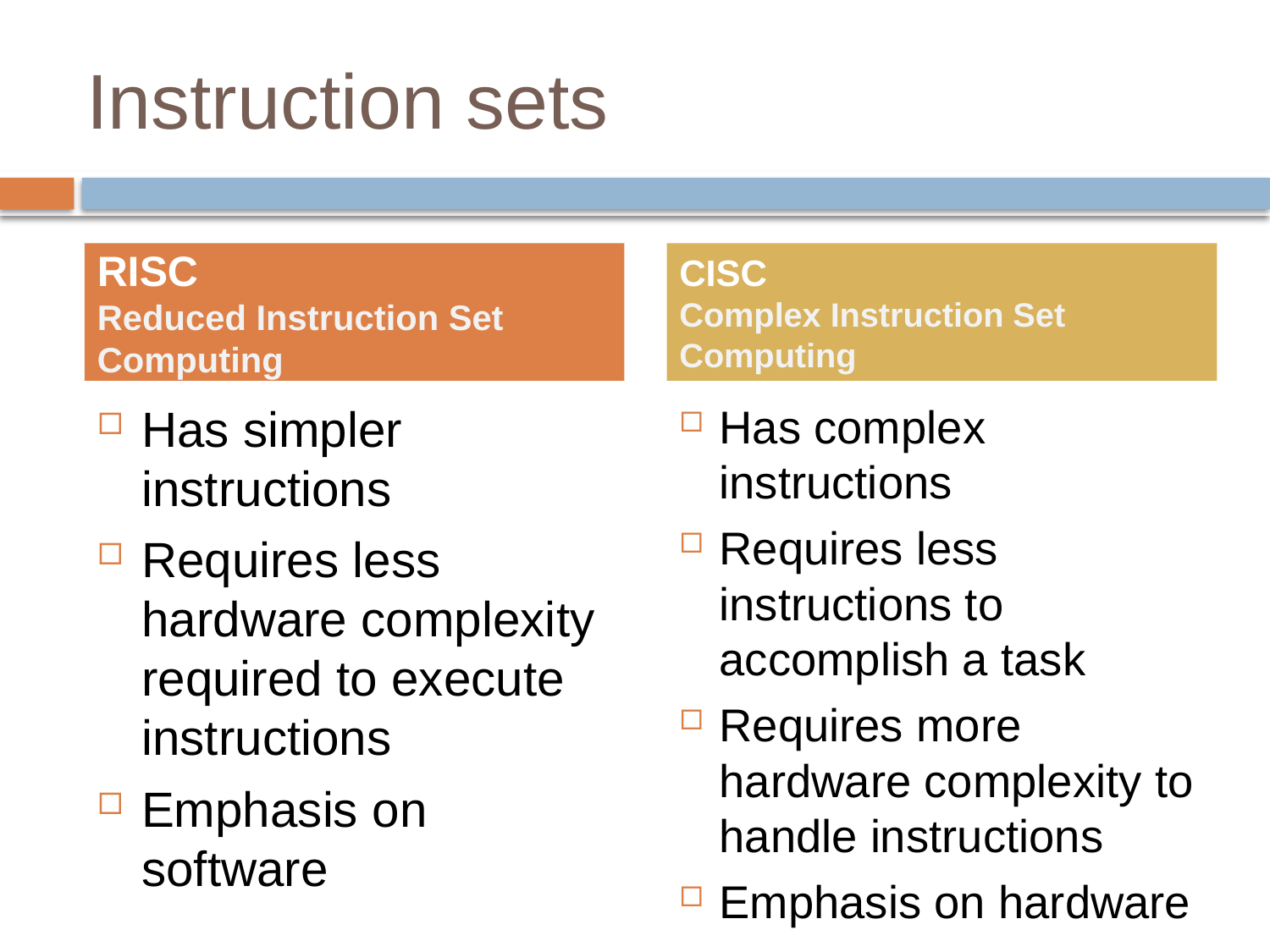

# Instruction sets
RISC
Reduced Instruction Set Computing
CISC
Complex Instruction Set Computing
Has simpler instructions
Requires less hardware complexity required to execute instructions
Emphasis on software
Has complex instructions
Requires less instructions to accomplish a task
Requires more hardware complexity to handle instructions
Emphasis on hardware